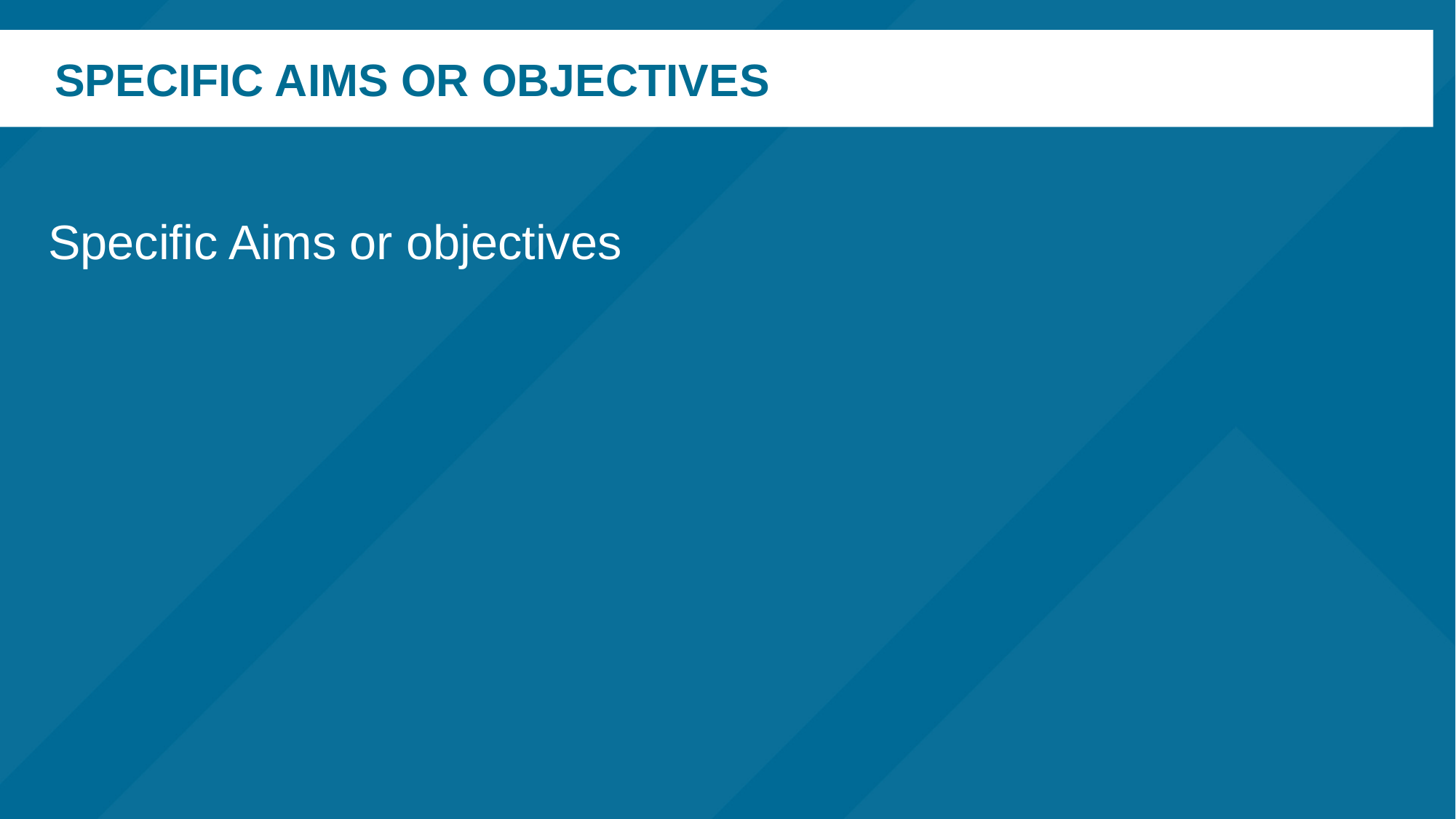

# Specific aims or objectives
Specific Aims or objectives